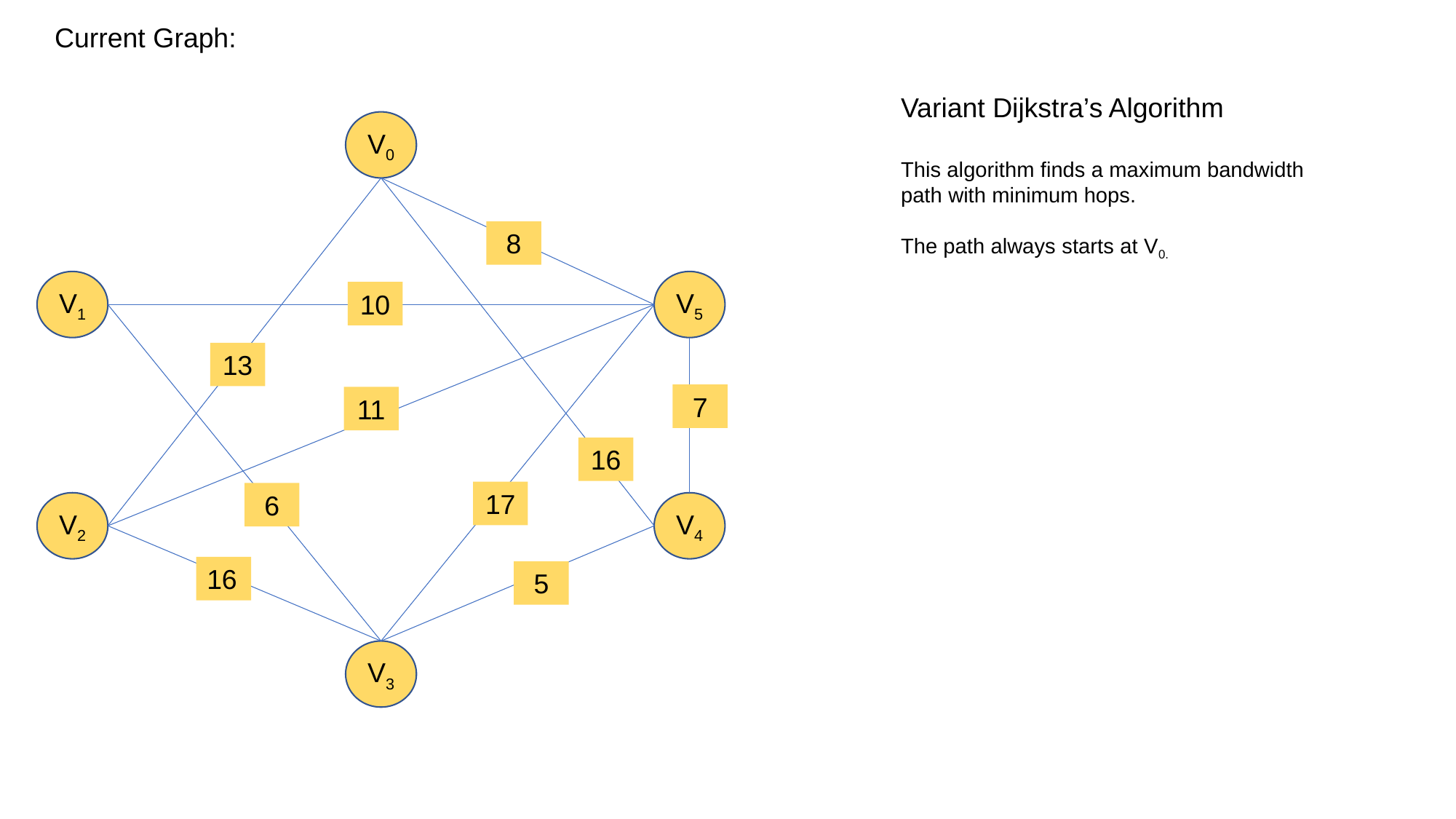

Current Graph:
Variant Dijkstra’s Algorithm

This algorithm finds a maximum bandwidth path with minimum hops.

The path always starts at V0.
V0
8
V1
V5
10
13
7
11
16
17
6
V2
V4
16
5
V3